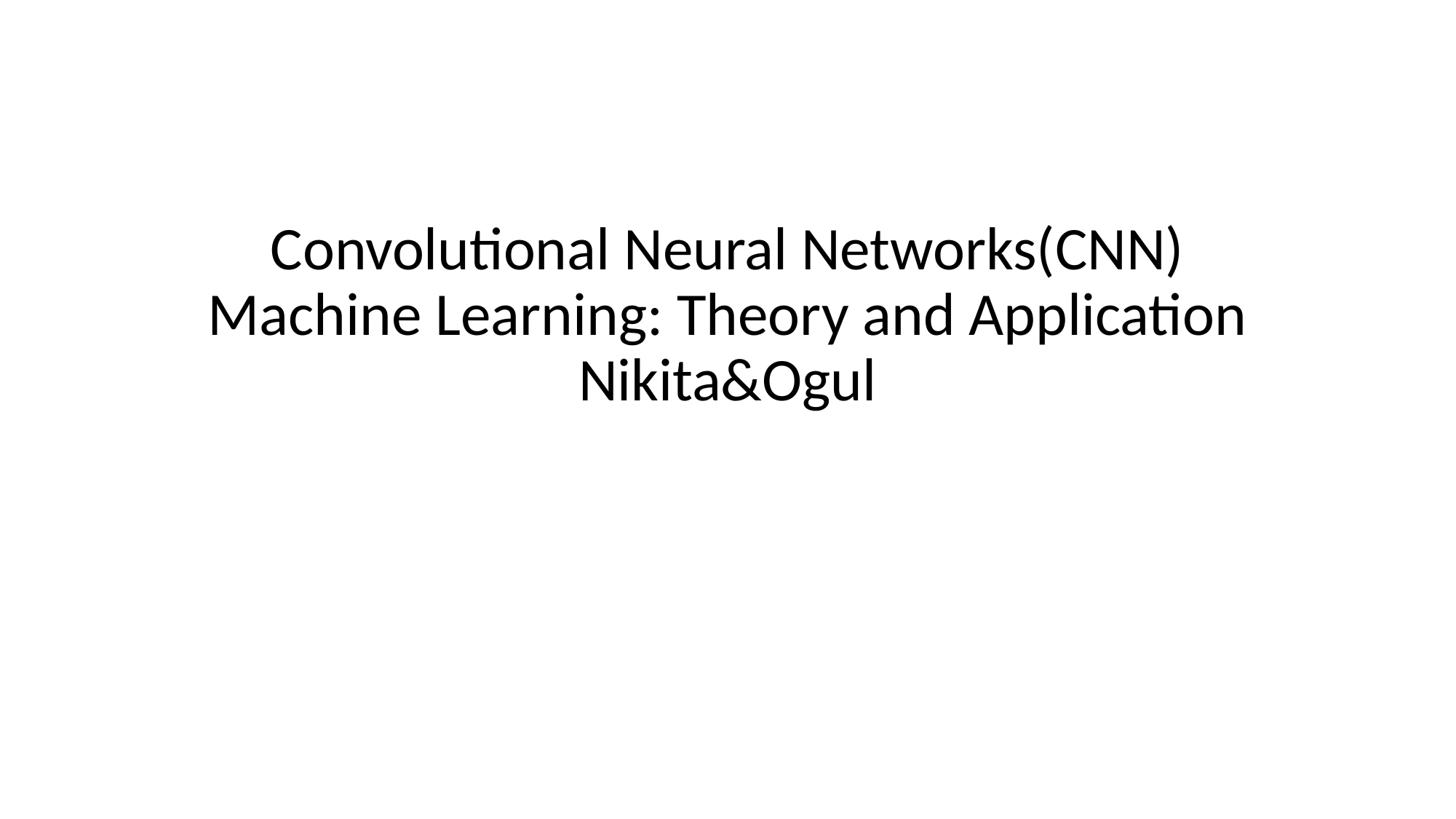

# Convolutional Neural Networks(CNN) Machine Learning: Theory and Application Nikita&Ogul